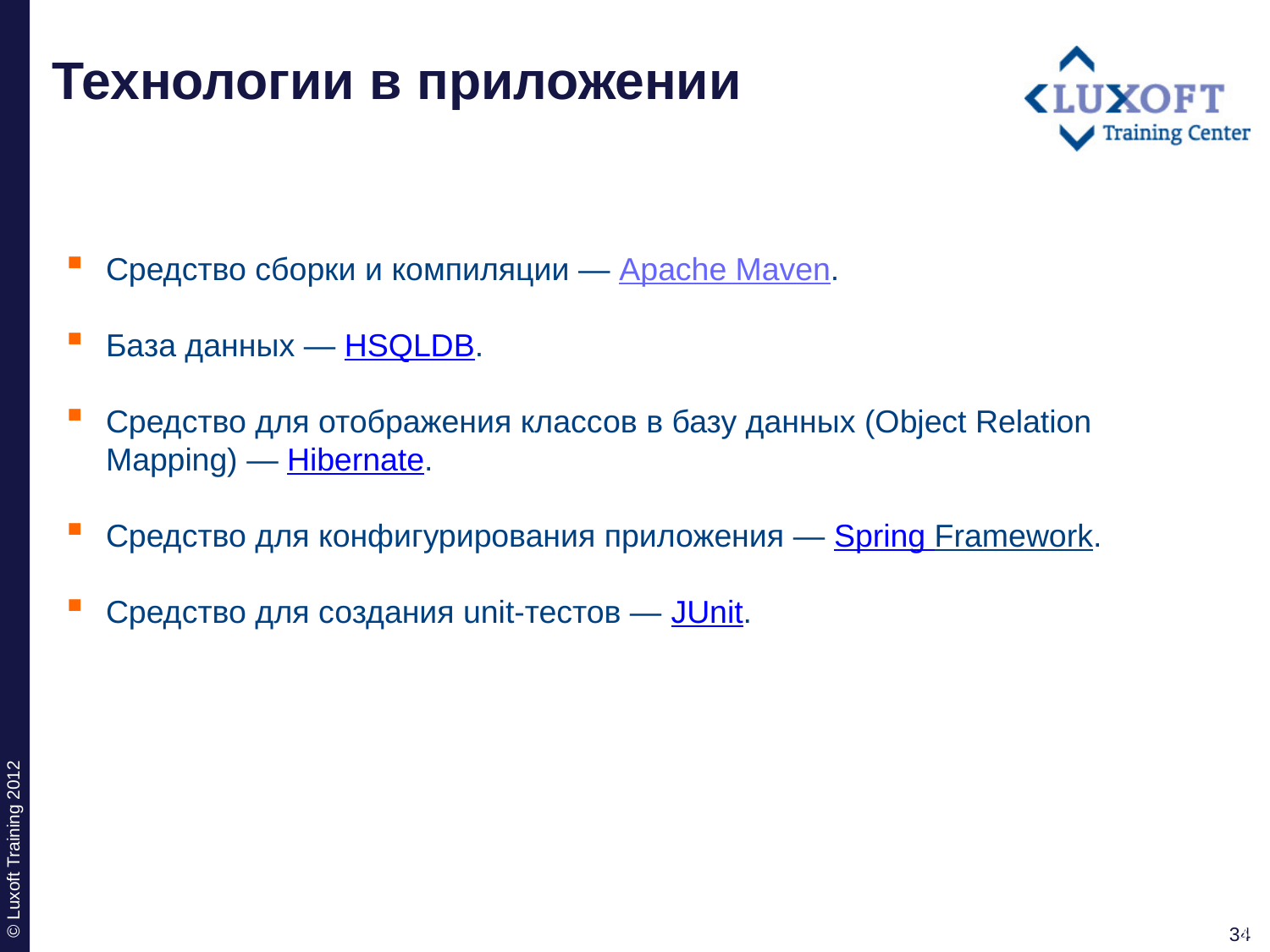

# Технологии в приложении
Средство сборки и компиляции — Apache Maven.

База данных — HSQLDB.

Средство для отображения классов в базу данных (Object Relation Mapping) — Hibernate.

Средство для конфигурирования приложения — Spring Framework.

Средство для создания unit-тестов — JUnit.